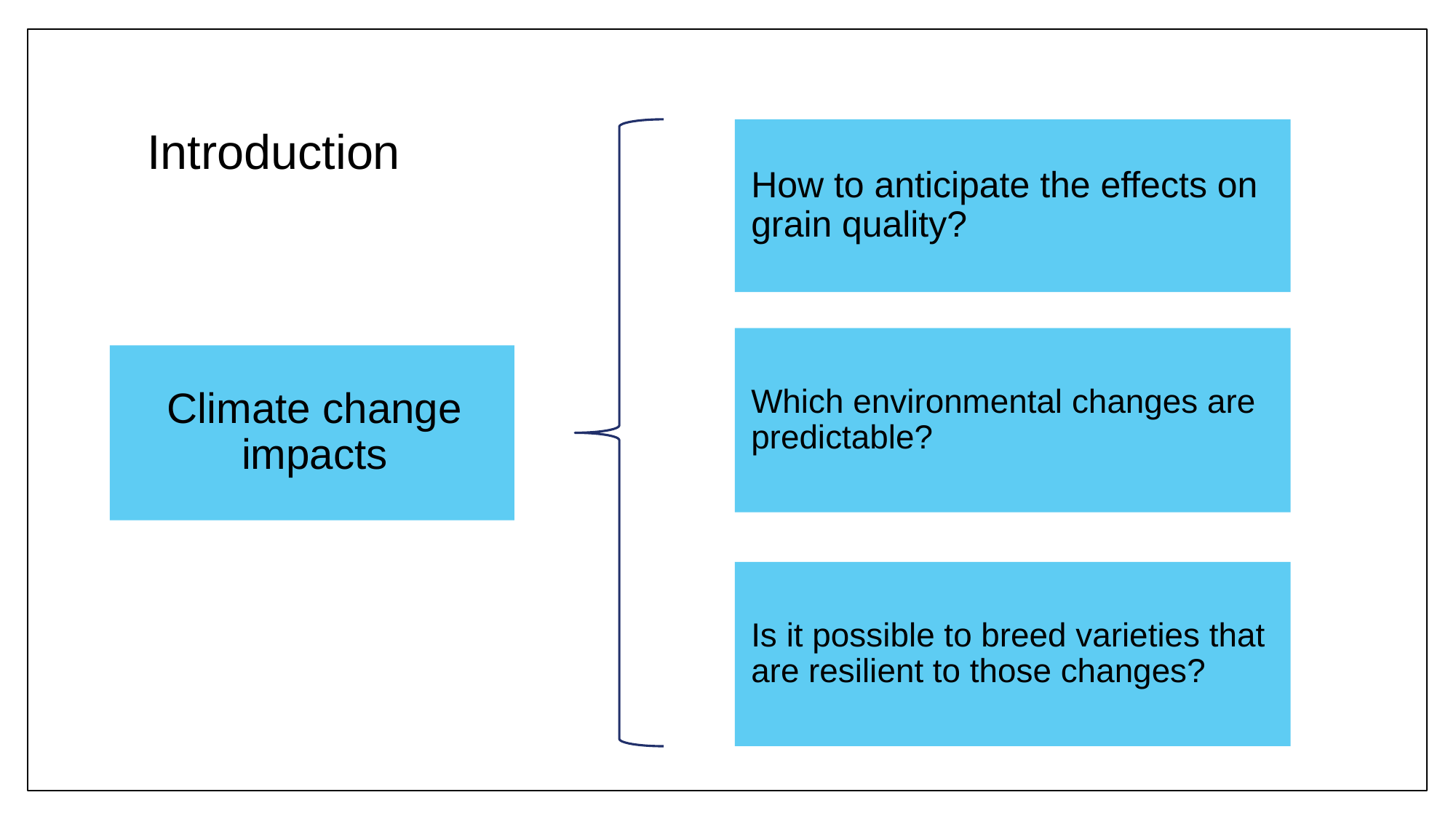

# Introduction

How to anticipate the effects on grain quality?
Which environmental changes are predictable?
Is it possible to breed varieties that are resilient to those changes?
Climate change impacts